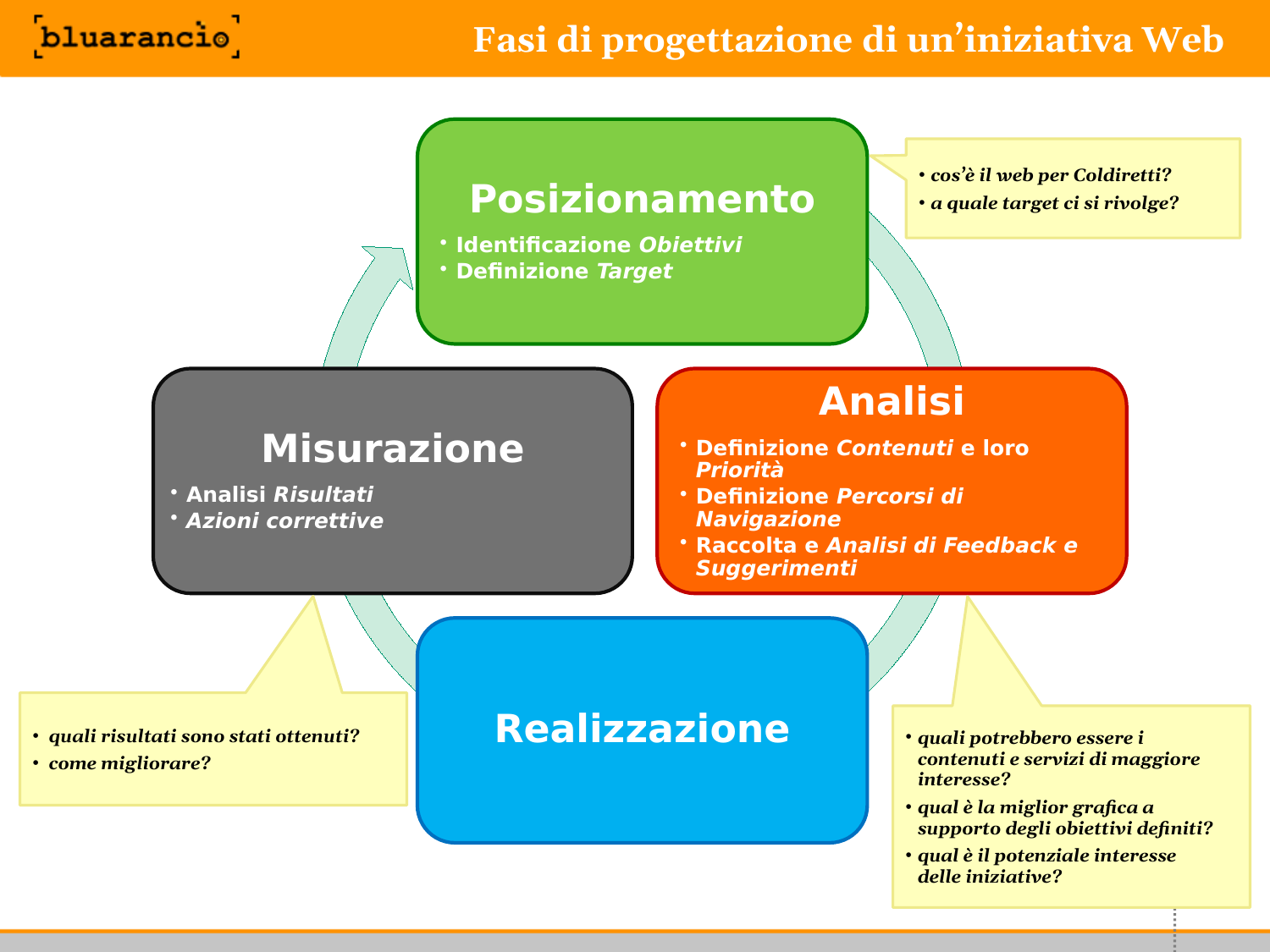

# Fasi di progettazione di un’iniziativa Web
Posizionamento
Identificazione Obiettivi
Definizione Target
Analisi
Definizione Contenuti e loro Priorità
Definizione Percorsi di Navigazione
Raccolta e Analisi di Feedback e Suggerimenti
Realizzazione
Misurazione
Analisi Risultati
Azioni correttive
cos’è il web per Coldiretti?

a quale target ci si rivolge?
 quali risultati sono stati ottenuti?

 come migliorare?
quali potrebbero essere i contenuti e servizi di maggiore interesse?

qual è la miglior grafica a supporto degli obiettivi definiti?

qual è il potenziale interesse delle iniziative?